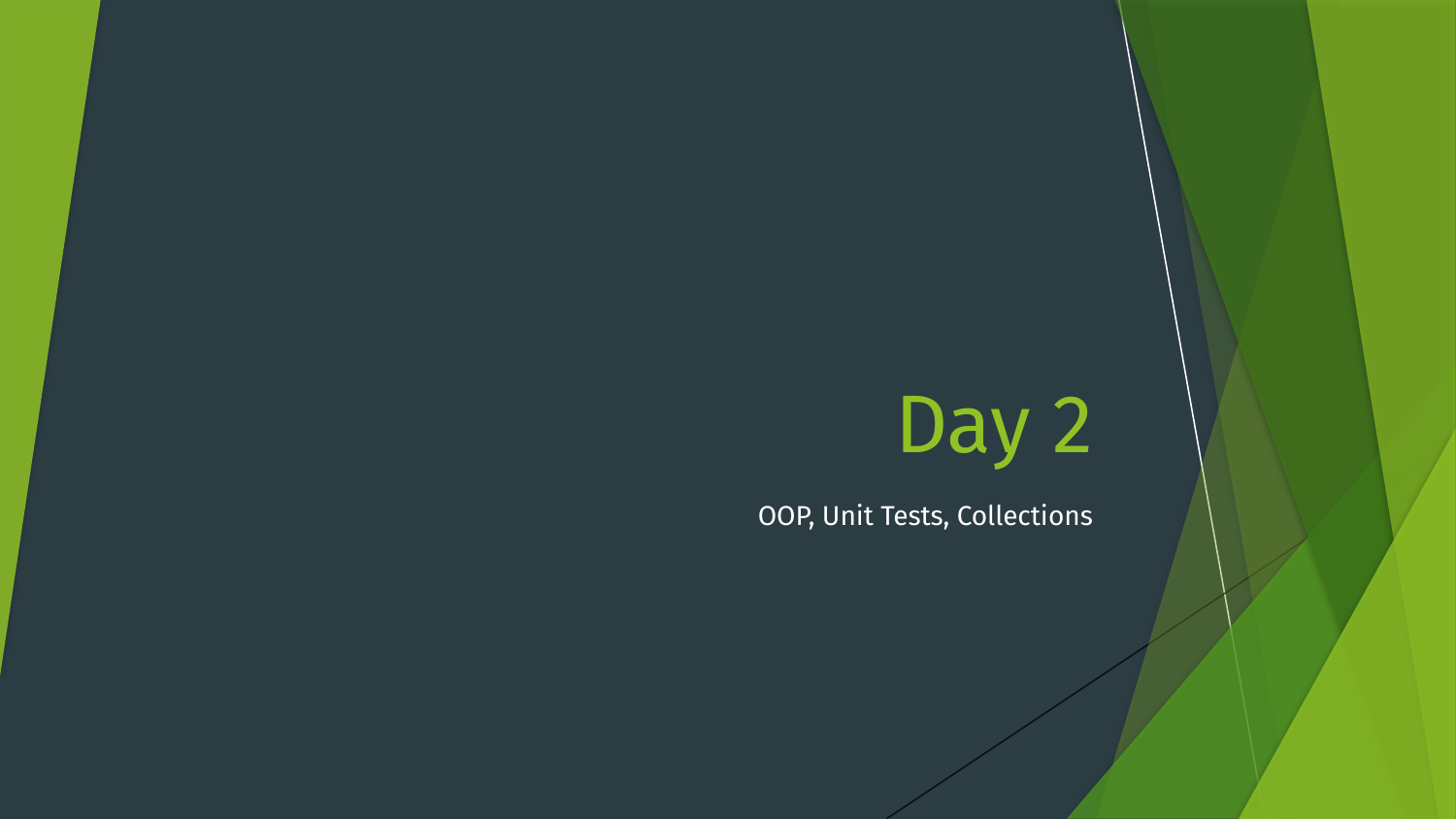

# Day 2
OOP, Unit Tests, Collections